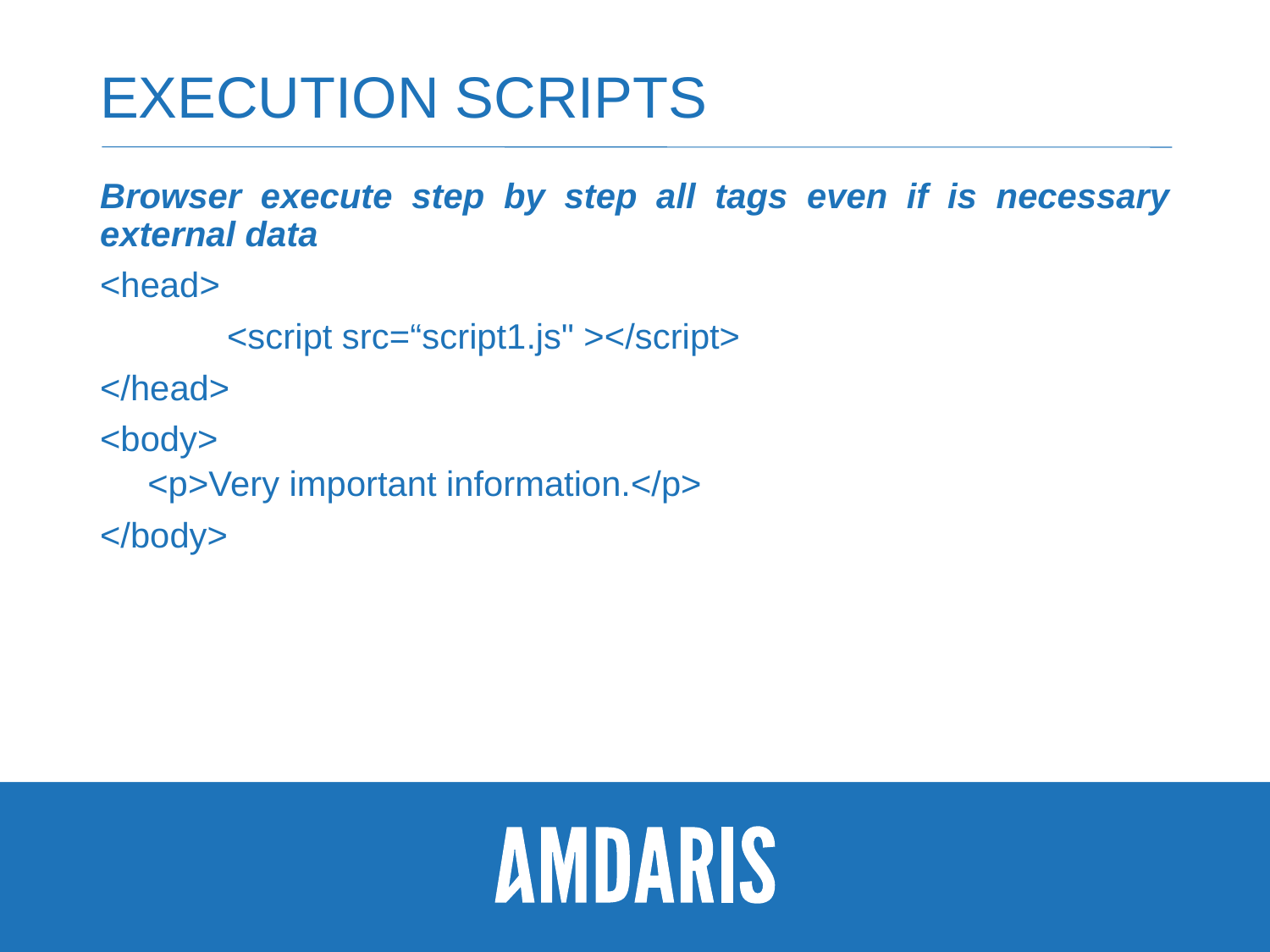

# Execution scripts
Browser execute step by step all tags even if is necessary external data
<head>
	<script src=“script1.js" ></script>
</head>
<body>
<p>Very important information.</p>
</body>